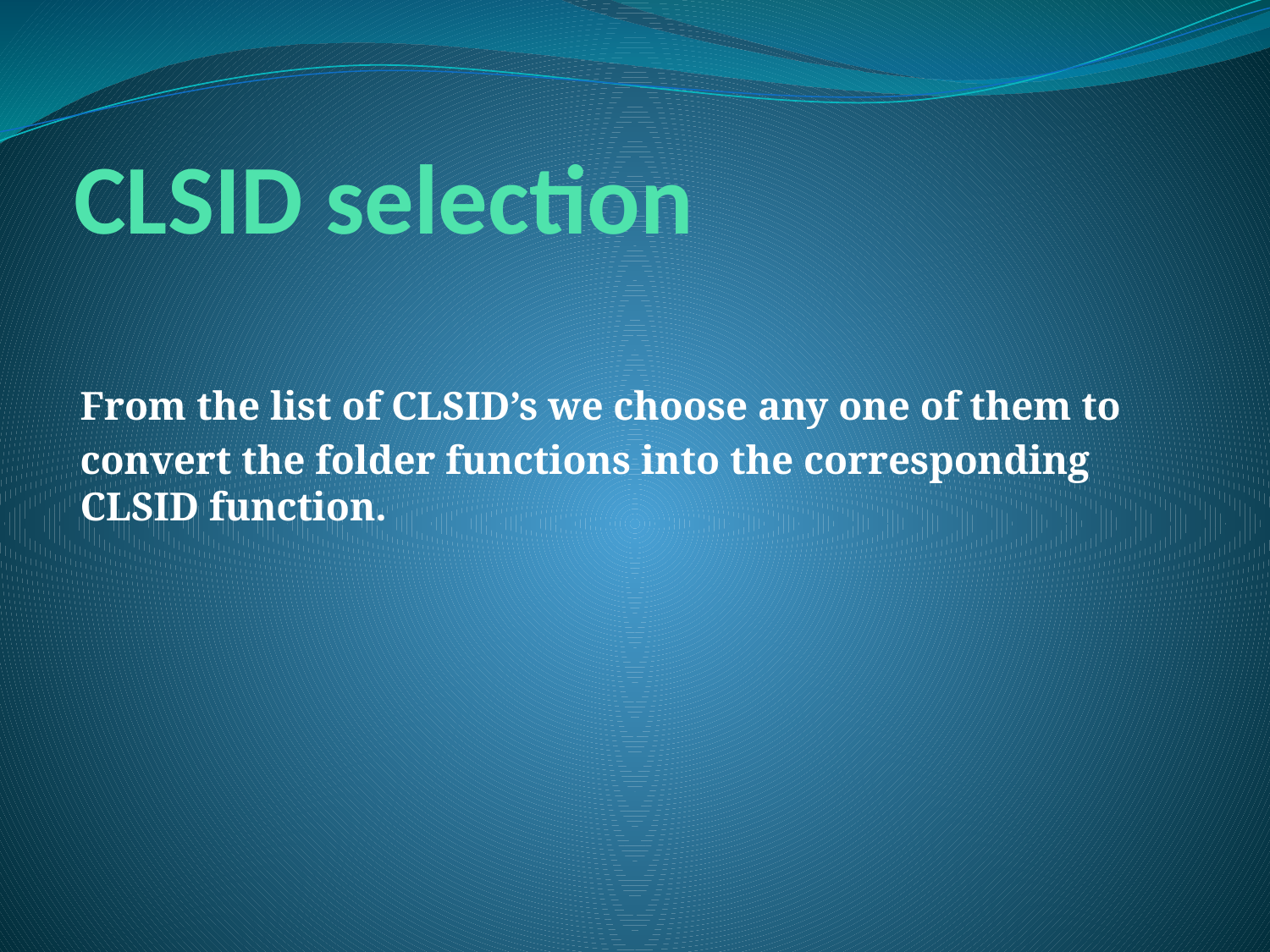

# CLSID selection
From the list of CLSID’s we choose any one of them to
convert the folder functions into the corresponding CLSID function.